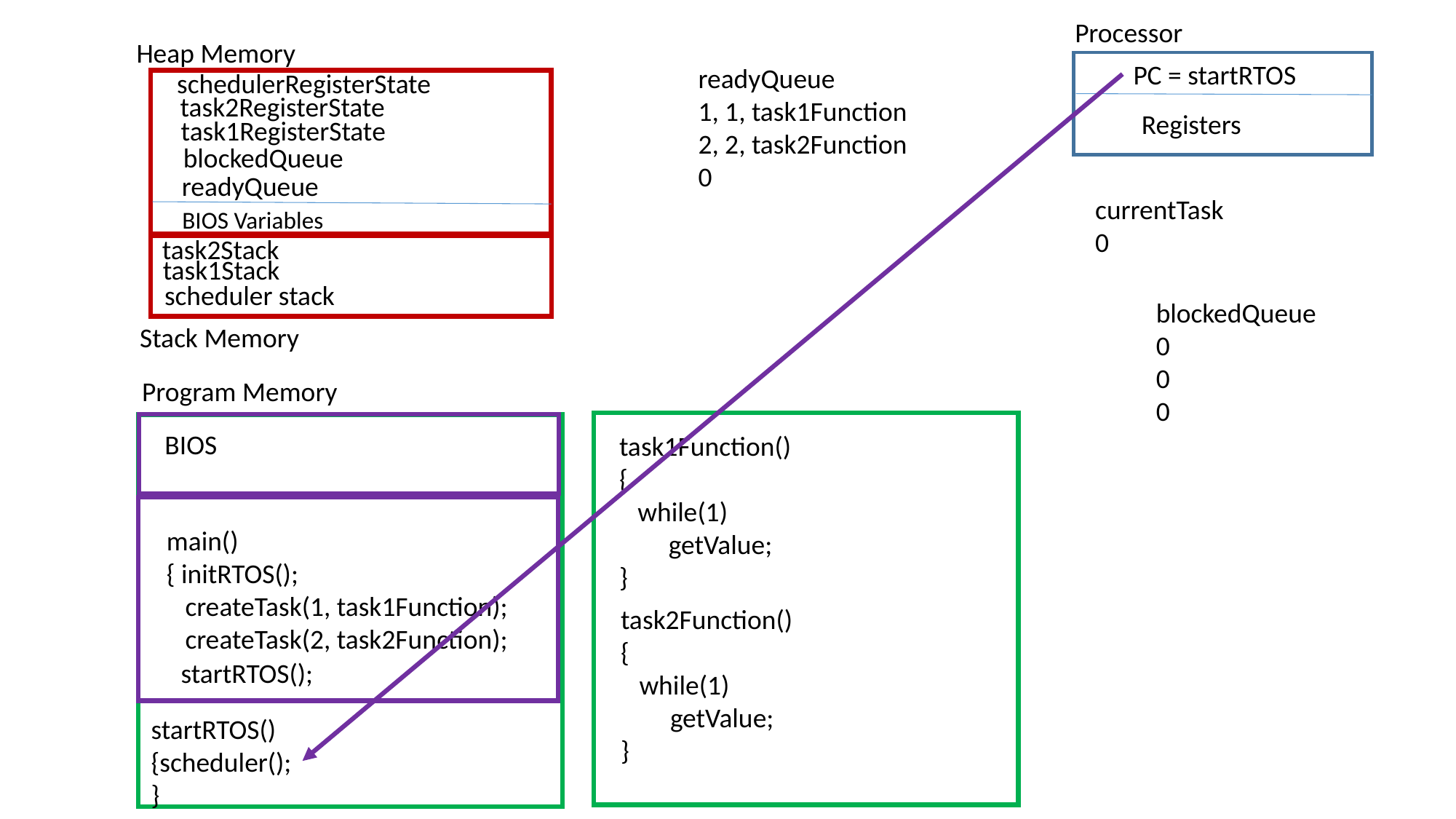

Processor
Heap Memory
PC = startRTOS

readyQueue
1, 1, task1Function
2, 2, task2Function
0
schedulerRegisterState

task2RegisterState
Registers
task1RegisterState
blockedQueue
readyQueue
currentTask
0
BIOS Variables
task2Stack

task1Stack
scheduler stack
blockedQueue
0
0
0
Stack Memory
Program Memory

BIOS
task1Function()
{
   while(1)
        getValue;
}

main()
{ initRTOS();
   createTask(1, task1Function);
   createTask(2, task2Function);

task2Function()
{
   while(1)
        getValue;
}
startRTOS();
startRTOS()
{scheduler();
}